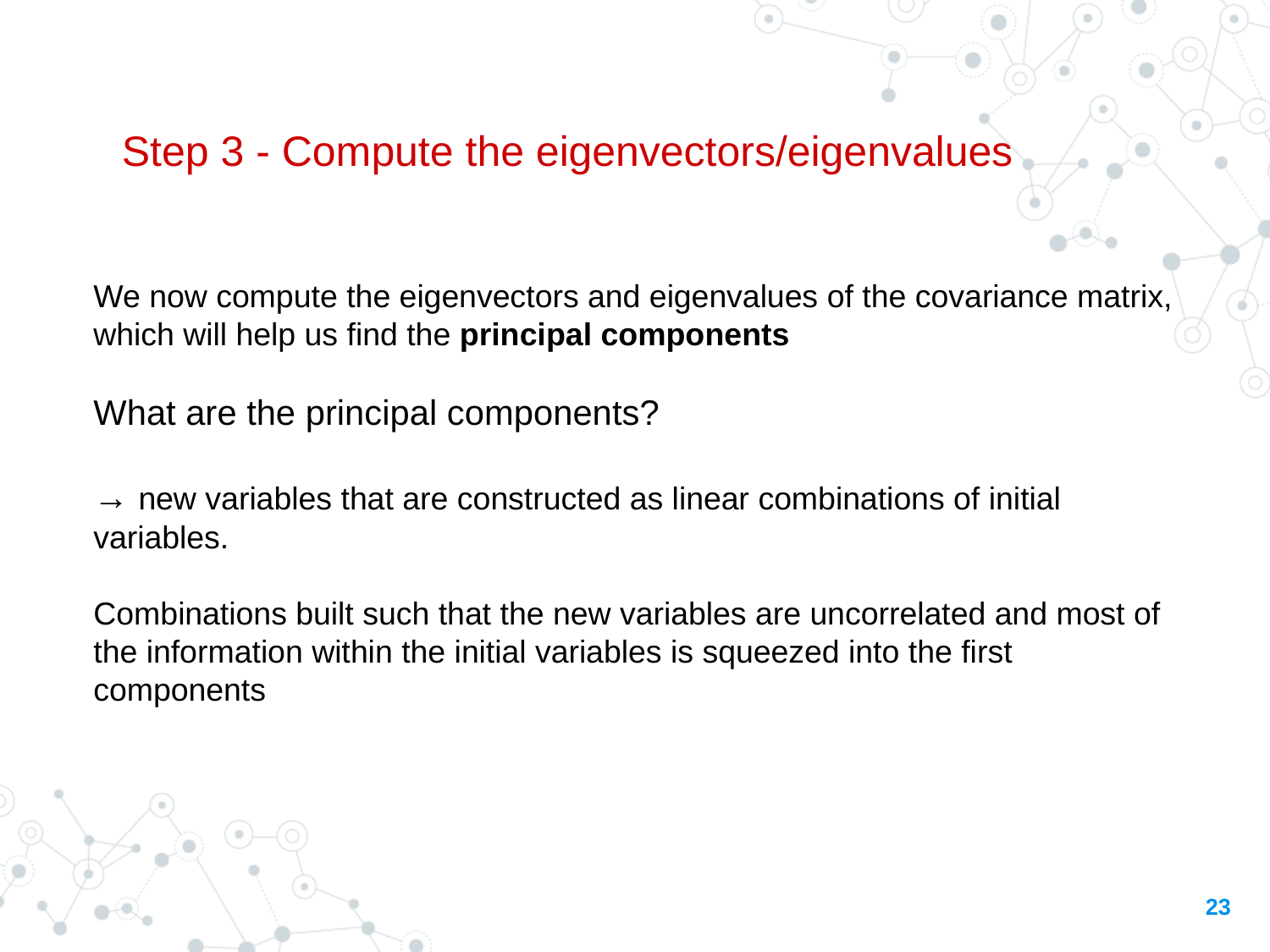

# Step 3 - Compute the eigenvectors/eigenvalues
We now compute the eigenvectors and eigenvalues of the covariance matrix, which will help us find the principal components

What are the principal components?

→ new variables that are constructed as linear combinations of initial variables.

Combinations built such that the new variables are uncorrelated and most of the information within the initial variables is squeezed into the first components
23